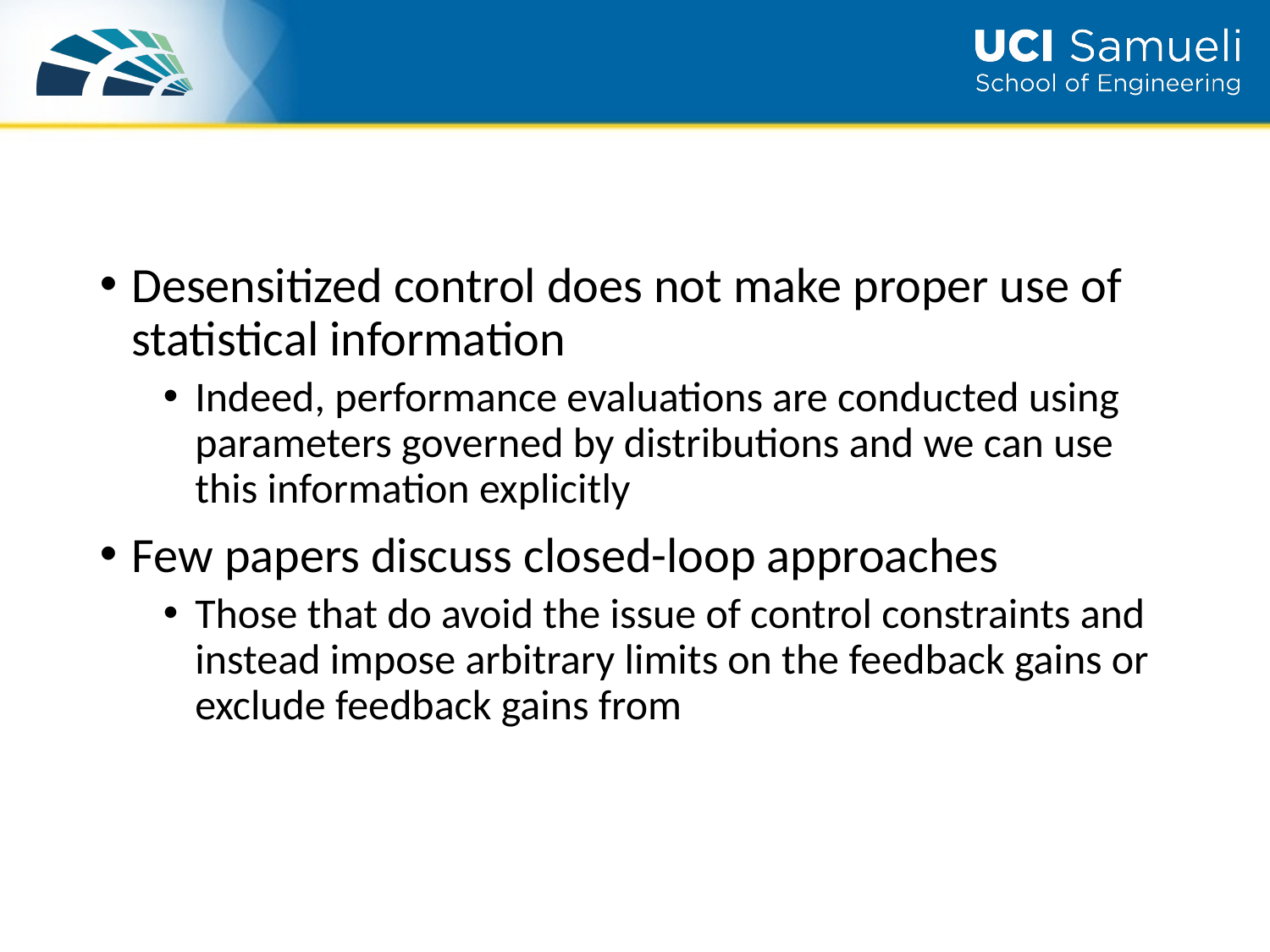

#
Desensitized control does not make proper use of statistical information
Indeed, performance evaluations are conducted using parameters governed by distributions and we can use this information explicitly
Few papers discuss closed-loop approaches
Those that do avoid the issue of control constraints and instead impose arbitrary limits on the feedback gains or exclude feedback gains from